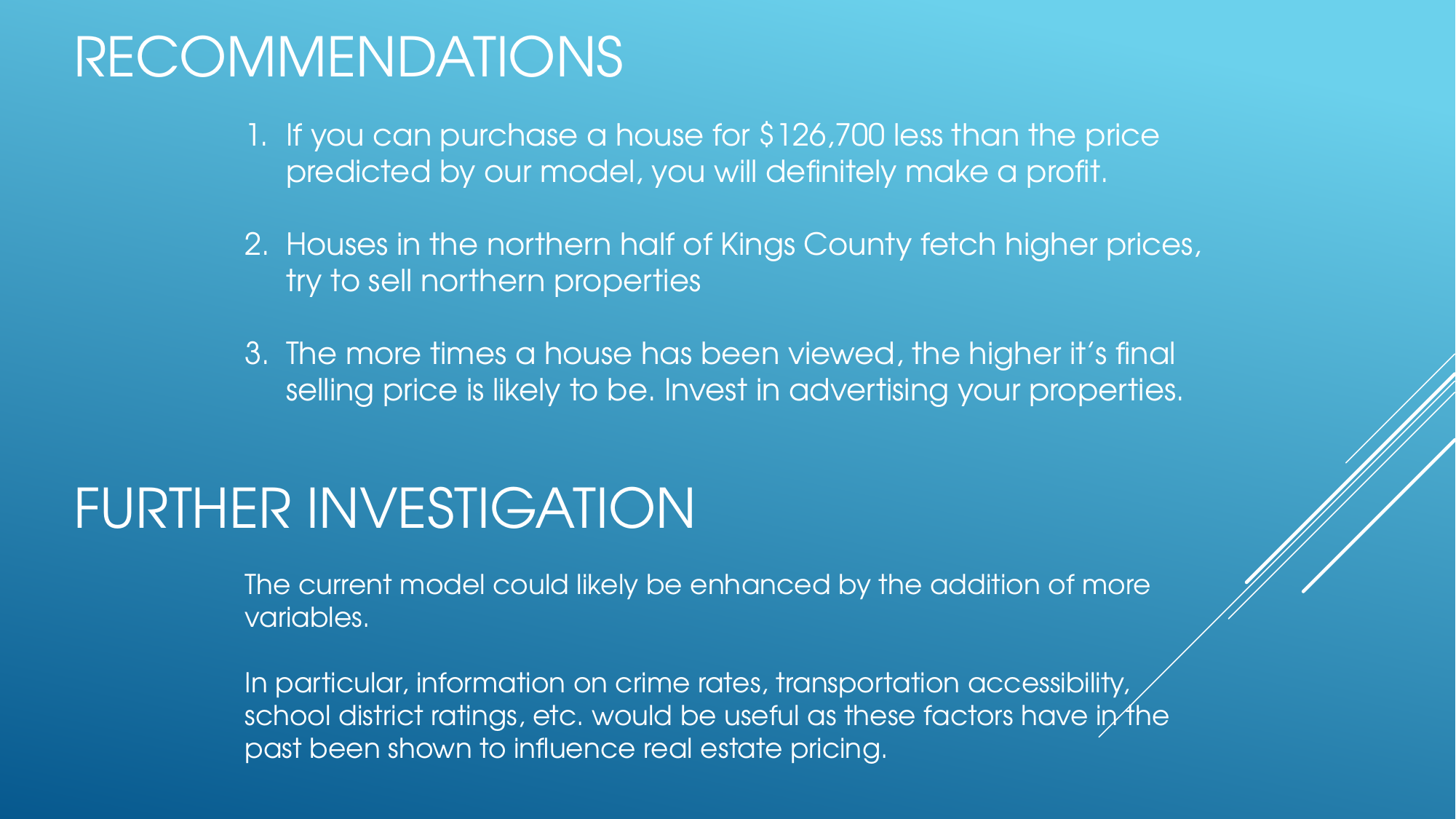

Recommendations
If you can purchase a house for $126,700 less than the price predicted by our model, you will definitely make a profit.
Houses in the northern half of Kings County fetch higher prices, try to sell northern properties
The more times a house has been viewed, the higher it’s final selling price is likely to be. Invest in advertising your properties.
# Further Investigation
The current model could likely be enhanced by the addition of more variables.

In particular, information on crime rates, transportation accessibility, school district ratings, etc. would be useful as these factors have in the past been shown to influence real estate pricing.